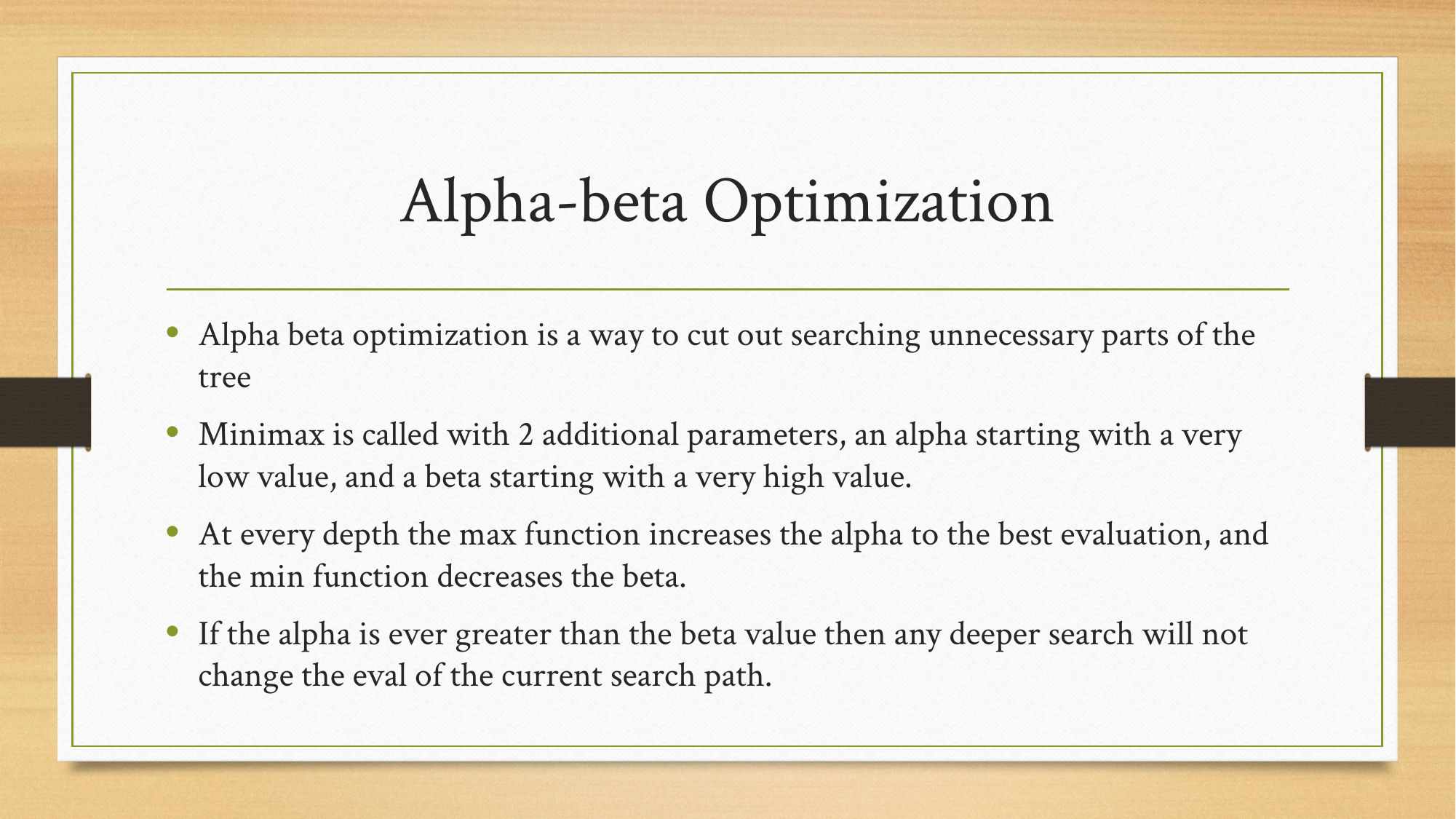

# Alpha-beta Optimization
Alpha beta optimization is a way to cut out searching unnecessary parts of the tree
Minimax is called with 2 additional parameters, an alpha starting with a very low value, and a beta starting with a very high value.
At every depth the max function increases the alpha to the best evaluation, and the min function decreases the beta.
If the alpha is ever greater than the beta value then any deeper search will not change the eval of the current search path.